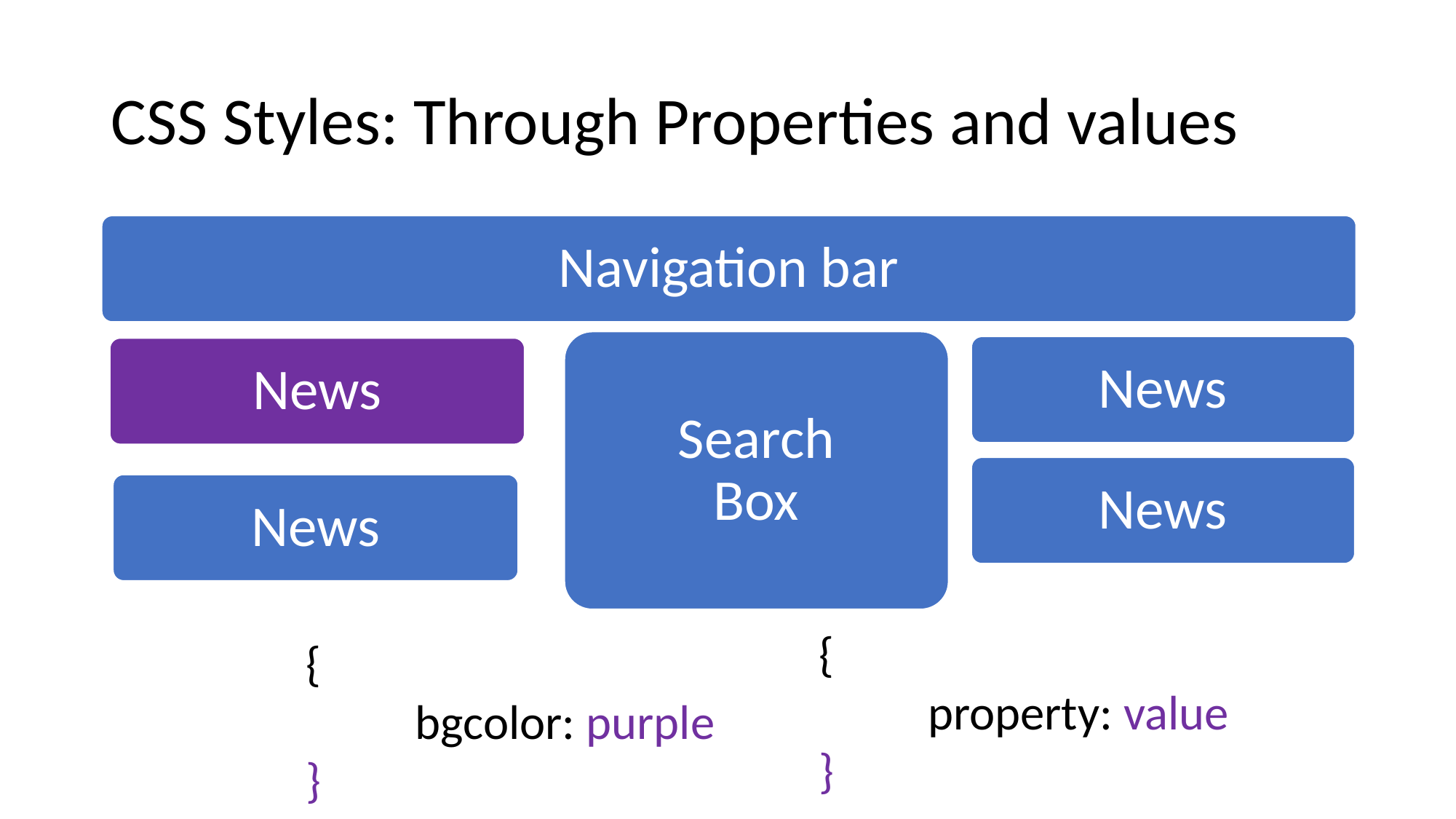

# CSS Styles: Through Properties and values
Navigation bar
Search
Box
News
News
News
News

{
	property: value
}
{
	bgcolor: purple
}